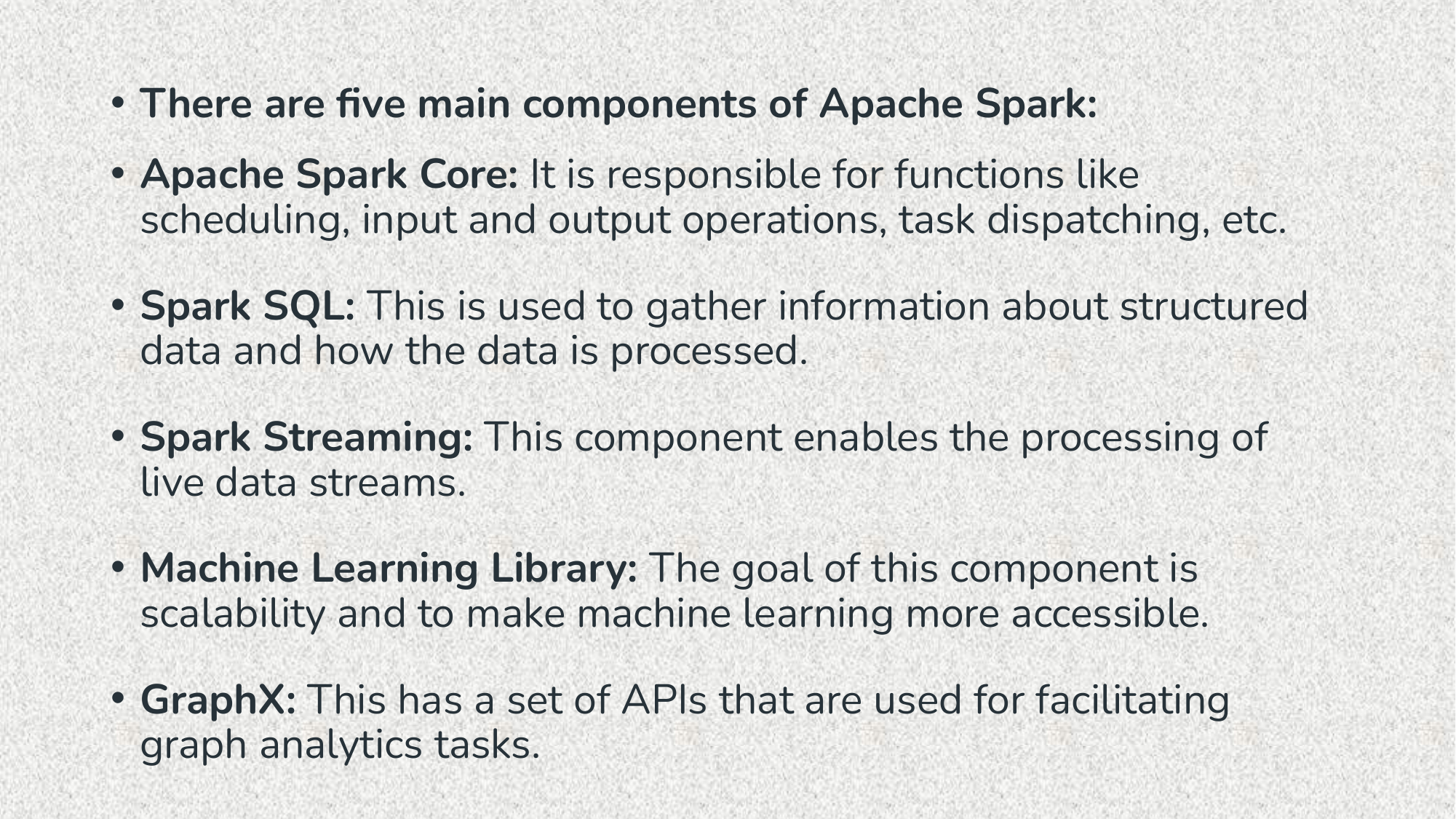

#
There are five main components of Apache Spark:
Apache Spark Core: It is responsible for functions like scheduling, input and output operations, task dispatching, etc.
Spark SQL: This is used to gather information about structured data and how the data is processed.
Spark Streaming: This component enables the processing of live data streams.
Machine Learning Library: The goal of this component is scalability and to make machine learning more accessible.
GraphX: This has a set of APIs that are used for facilitating graph analytics tasks.